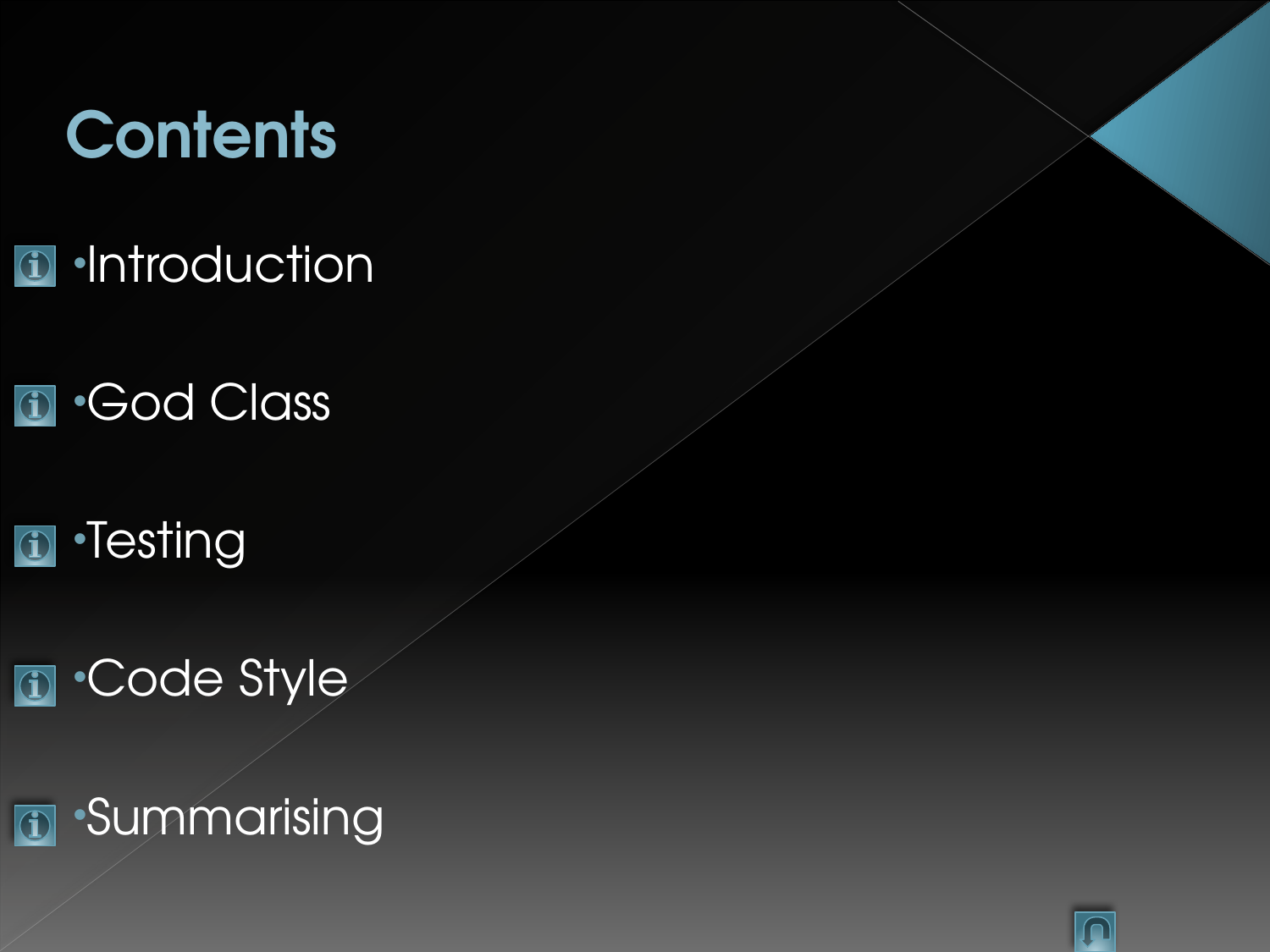

# Contents
Introduction

God Class

Testing

Code Style

Summarising